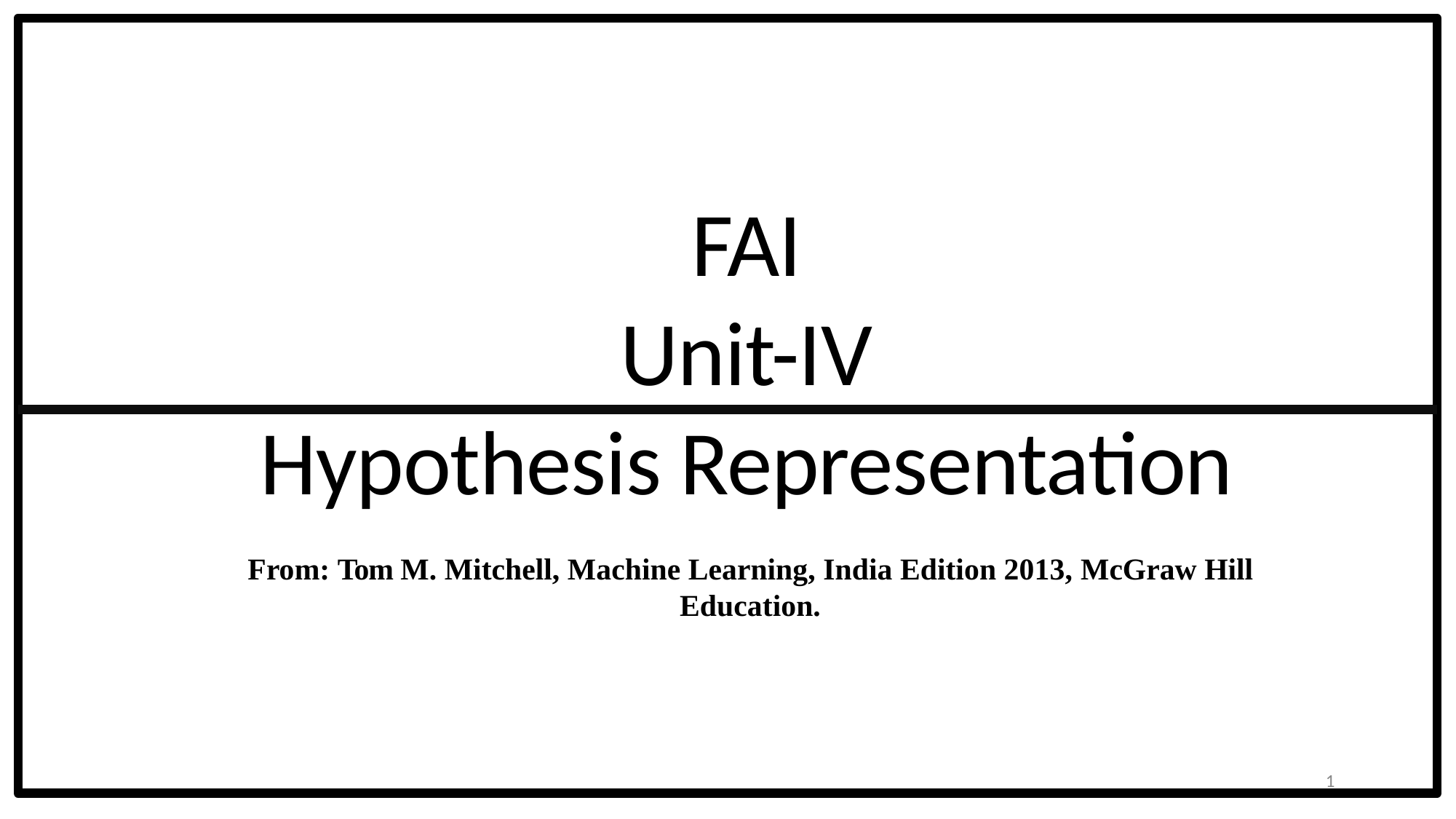

# FAI Unit-IV Hypothesis Representation From: Tom M. Mitchell, Machine Learning, India Edition 2013, McGraw Hill  Education.
1